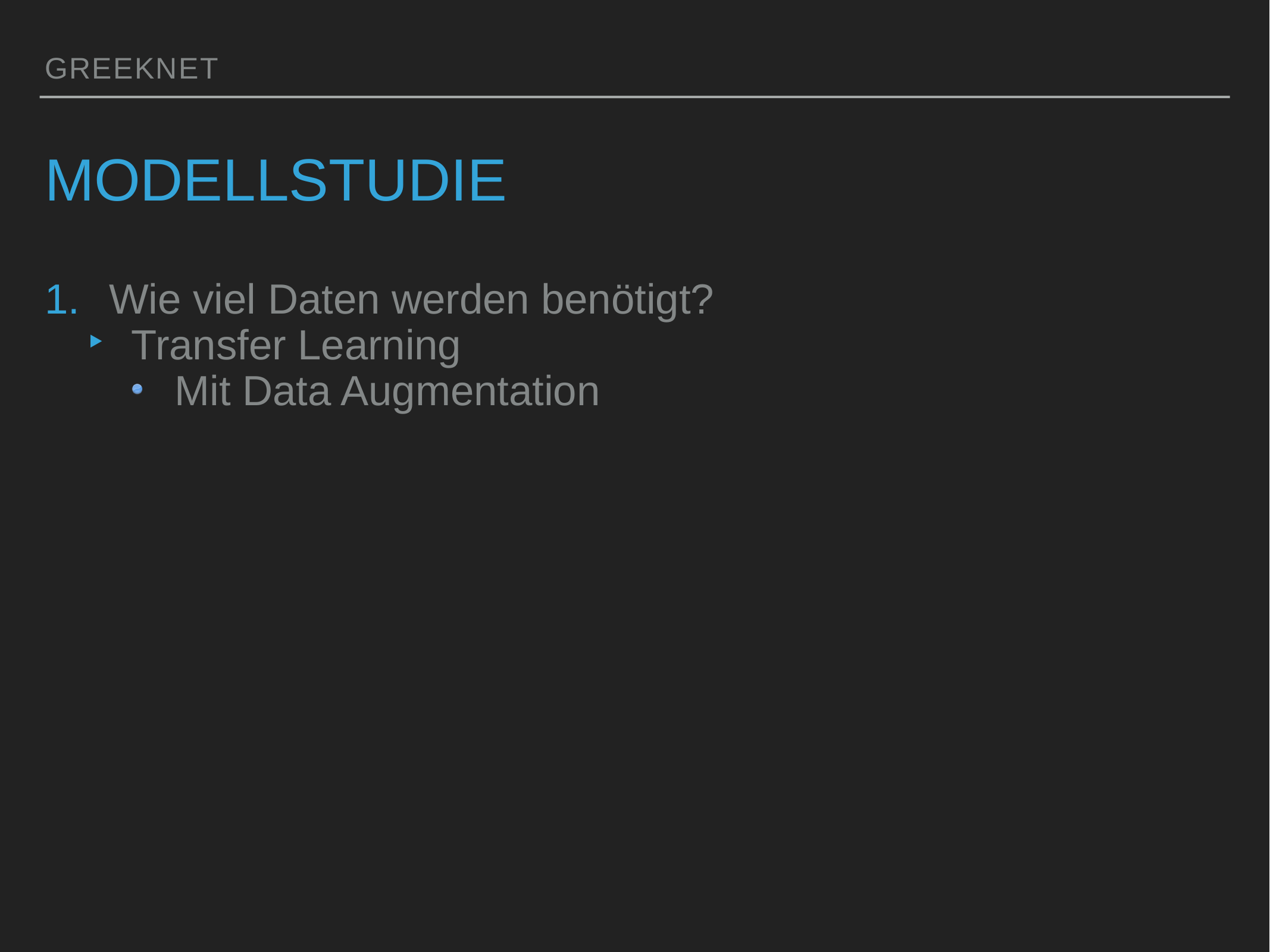

GreekNet
# Modellstudie
Wie viel Daten werden benötigt?
Transfer Learning
Mit Data Augmentation